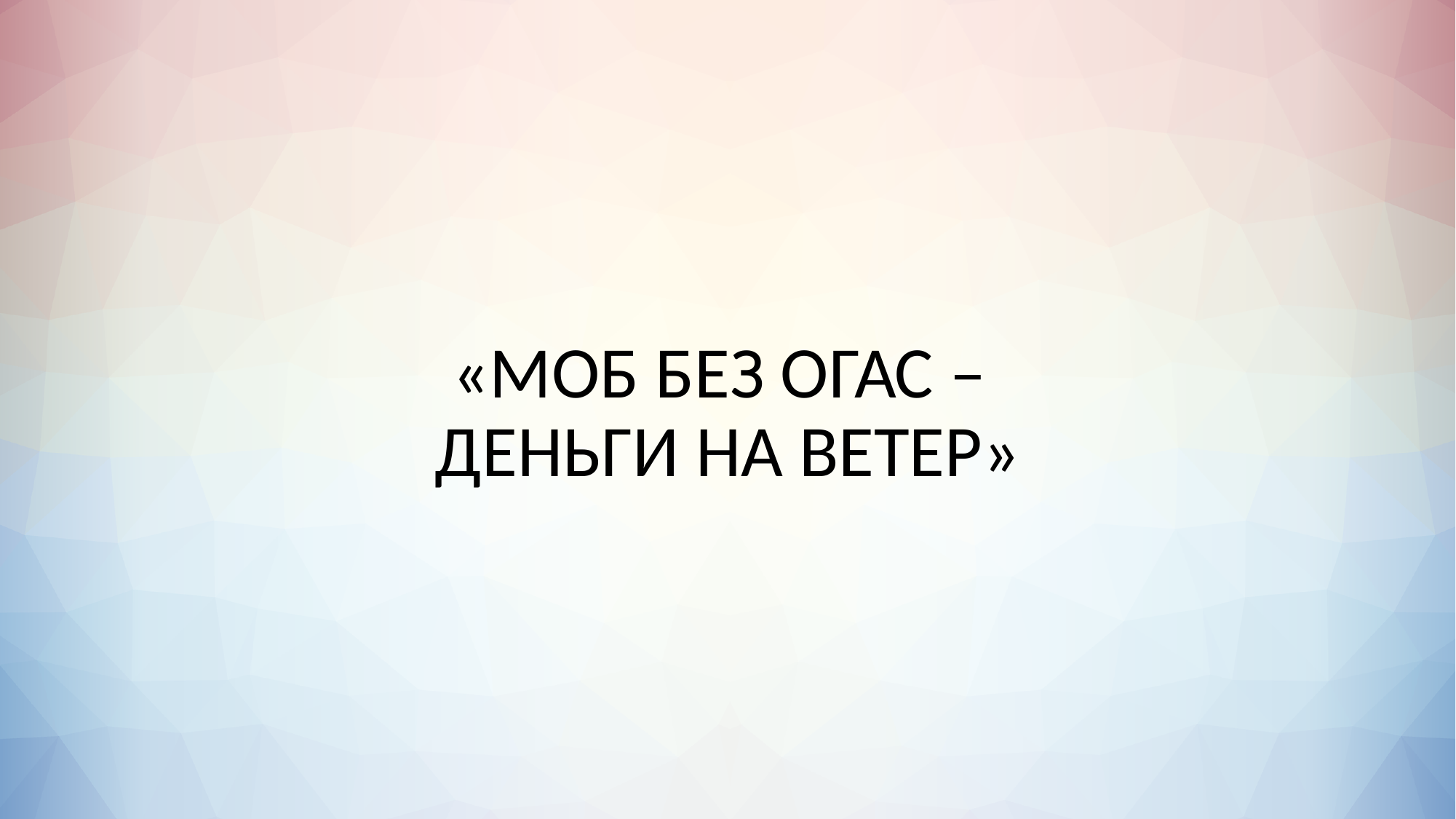

#
«МОБ БЕЗ ОГАС –
ДЕНЬГИ НА ВЕТЕР»